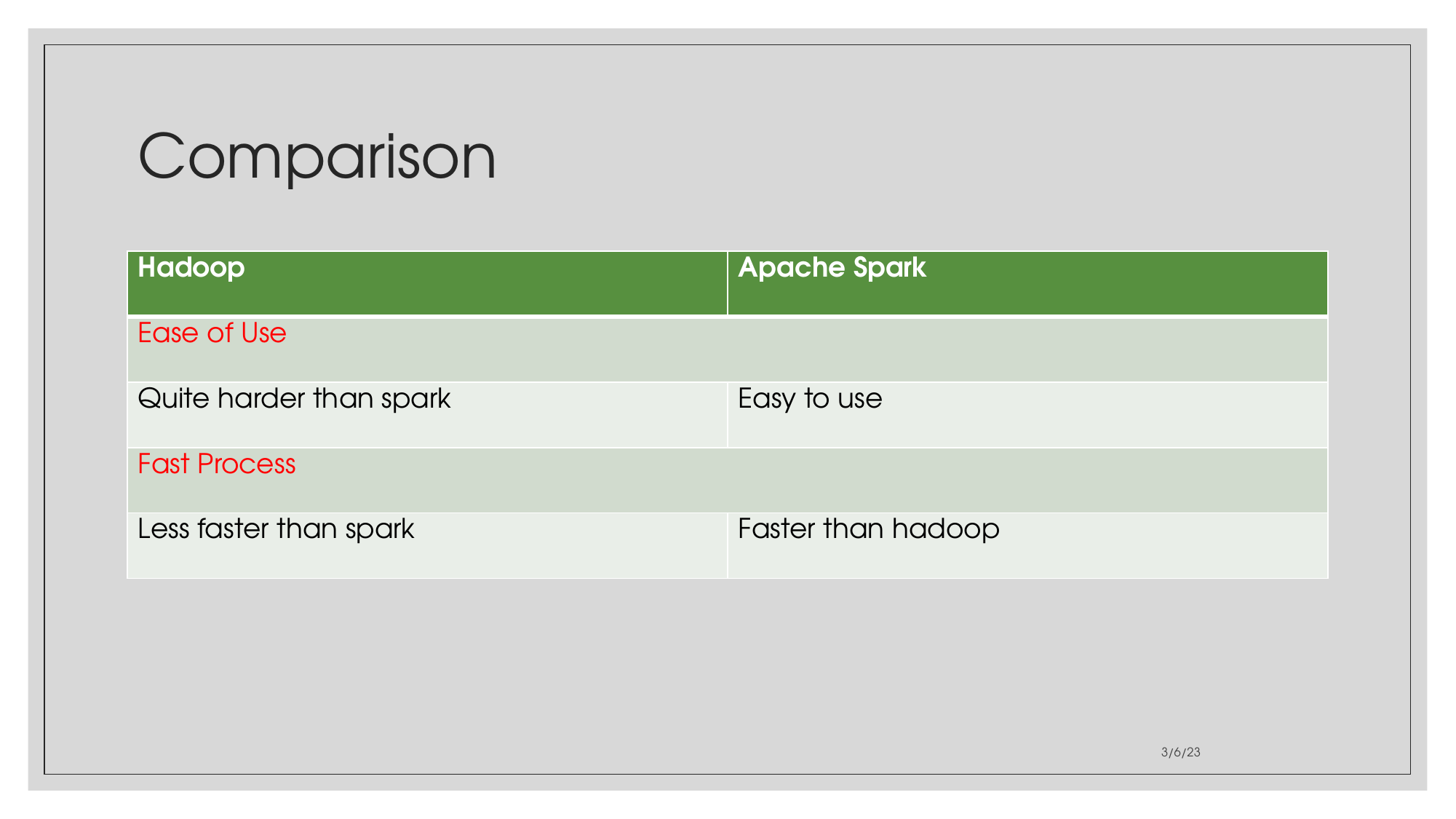

# Comparison
| Hadoop | Apache Spark |
| --- | --- |
| Ease of Use |  |
| Quite harder than spark | Easy to use |
| Fast Process |  |
| Less faster than spark | Faster than hadoop |
3/6/23